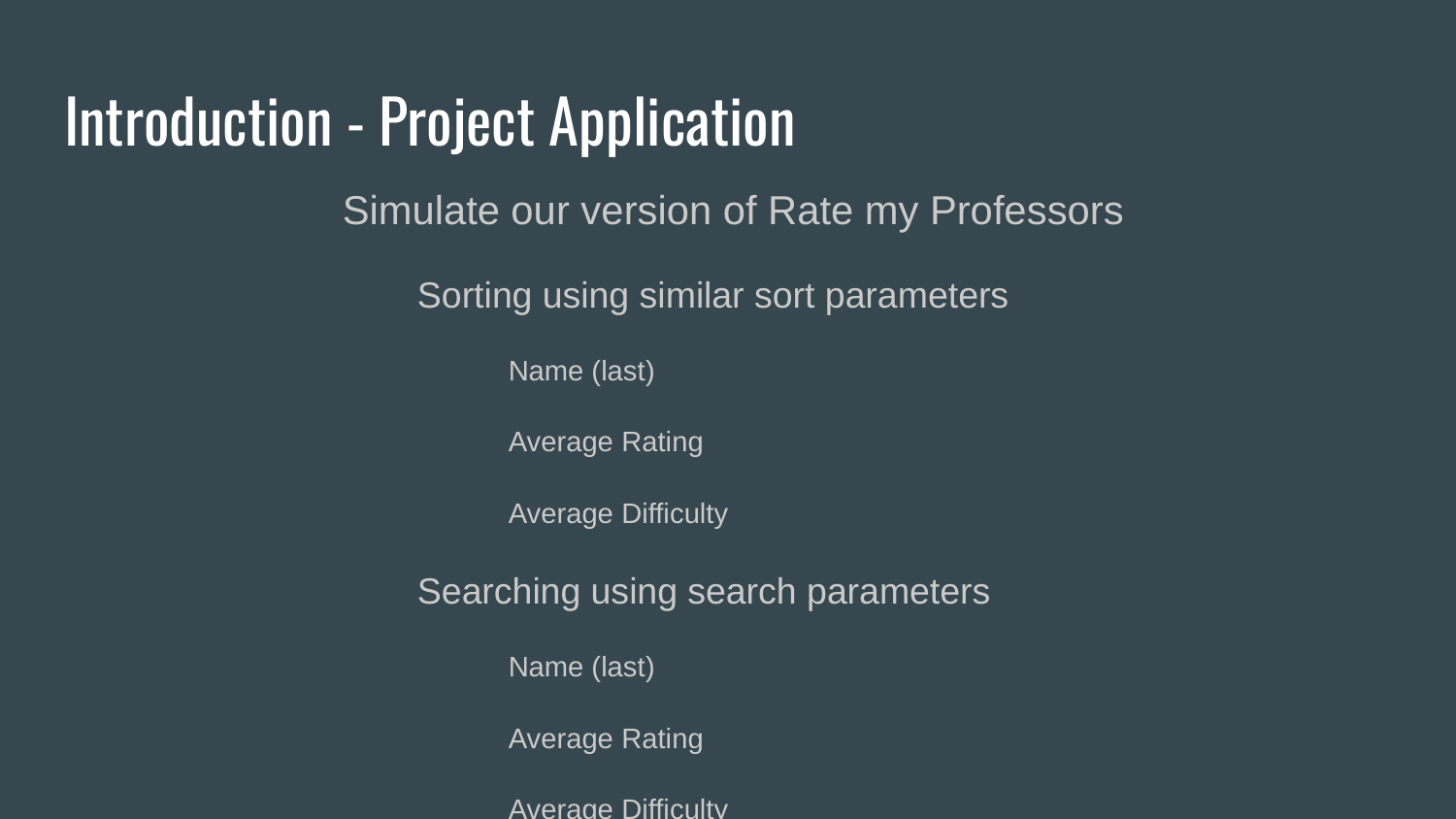

# Introduction - Project Application
Simulate our version of Rate my Professors
Sorting using similar sort parameters
Name (last)
Average Rating
Average Difficulty
Searching using search parameters
Name (last)
Average Rating
Average Difficulty
Comments
Individual Rating and Difficulty
Comment about the professor/class
Would take again